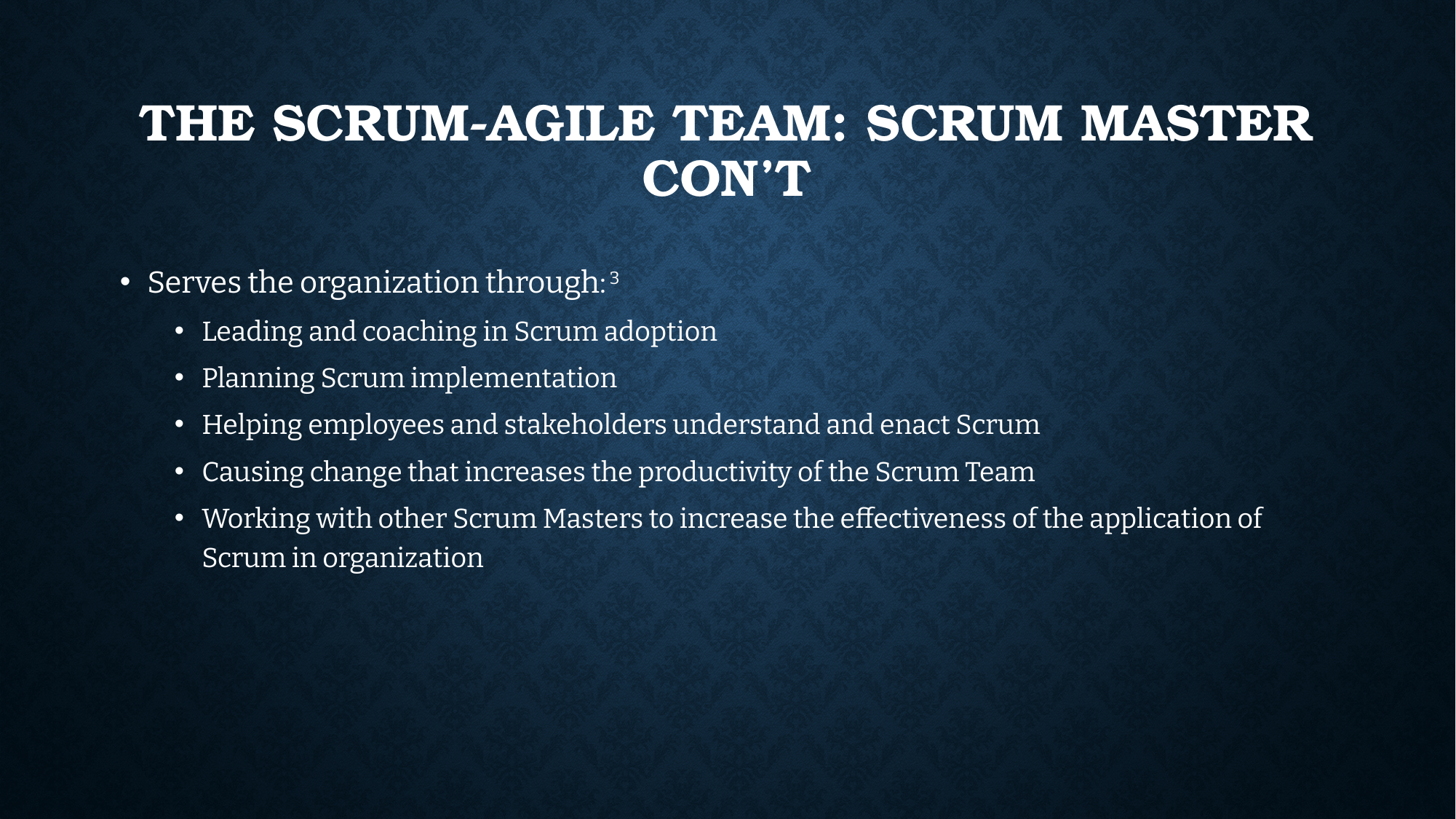

# The Scrum-Agile Team: Scrum Master con’t
Serves the organization through: 3
Leading and coaching in Scrum adoption
Planning Scrum implementation
Helping employees and stakeholders understand and enact Scrum
Causing change that increases the productivity of the Scrum Team
Working with other Scrum Masters to increase the effectiveness of the application of Scrum in organization